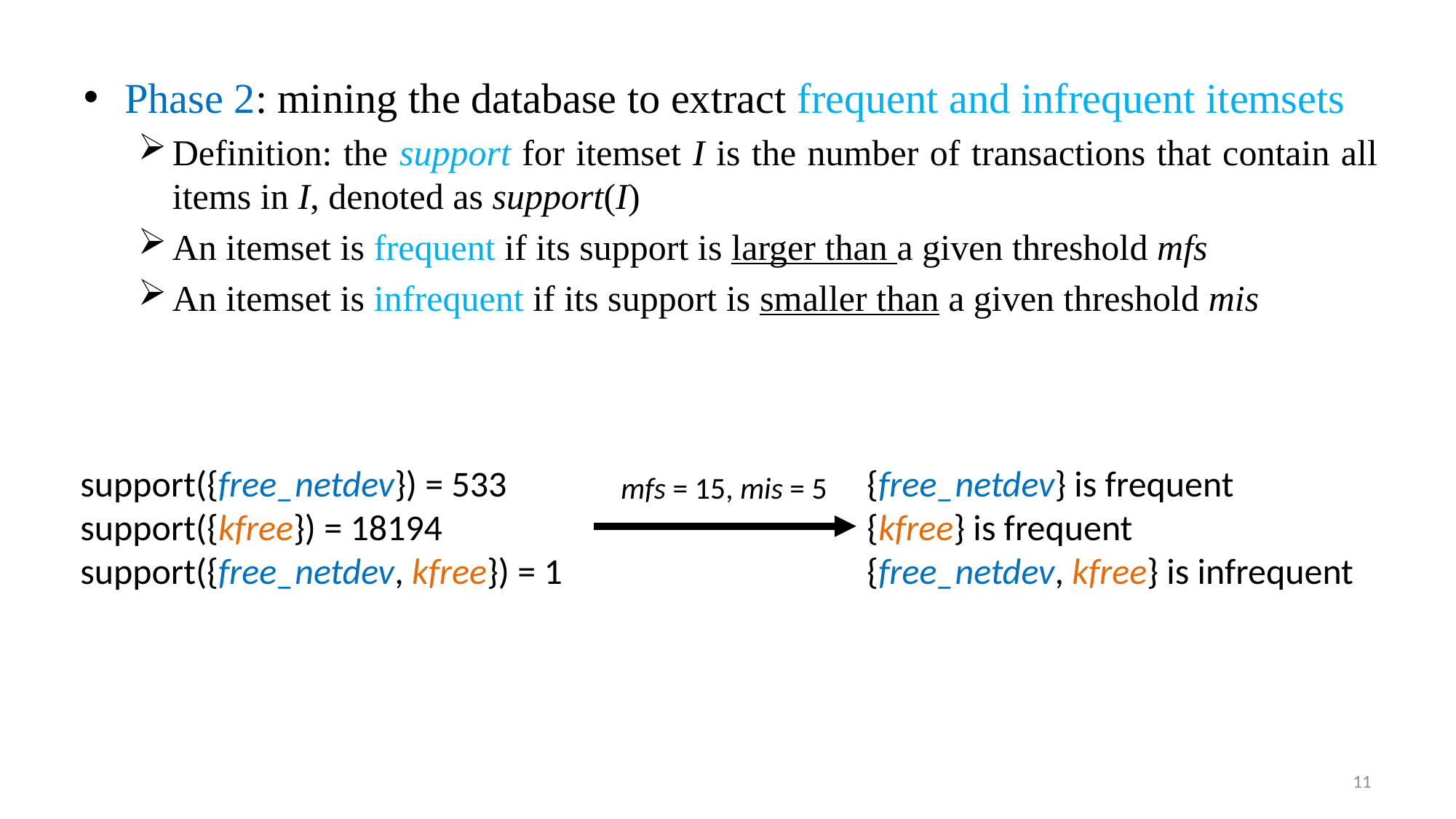

Phase 2: mining the database to extract frequent and infrequent itemsets
Definition: the support for itemset I is the number of transactions that contain all items in I, denoted as support(I)
An itemset is frequent if its support is larger than a given threshold mfs
An itemset is infrequent if its support is smaller than a given threshold mis

{free_netdev} is frequent
{kfree} is frequent
{free_netdev, kfree} is infrequent
support({free_netdev}) = 533
support({kfree}) = 18194
support({free_netdev, kfree}) = 1
mfs = 15, mis = 5
11